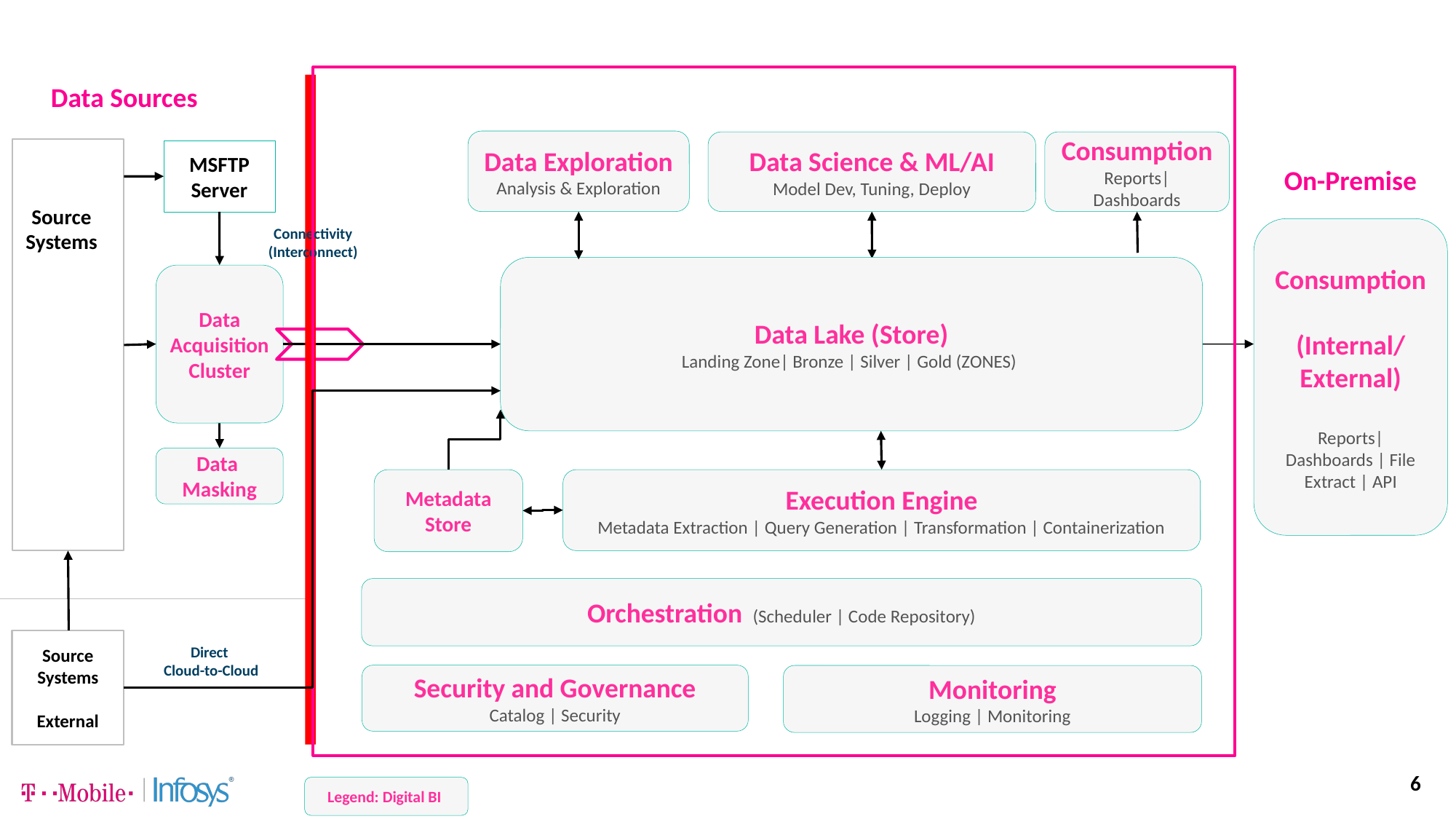

Data Sources

Data Exploration
Analysis & Exploration
Data Science & ML/AI
Model Dev, Tuning, Deploy
Consumption
Reports| Dashboards

MSFTP
Server
On-Premise
Source Systems

Connectivity (Interconnect)
Consumption

(Internal/ External)

Reports| Dashboards | File Extract | API
Data Lake (Store)
Landing Zone| Bronze | Silver | Gold (ZONES)
Data Acquisition Cluster

Data
Masking

Metadata Store
Execution Engine
Metadata Extraction | Query Generation | Transformation | Containerization
Orchestration  (Scheduler | Code Repository)
Source Systems

External
Direct
Cloud-to-Cloud
Security and Governance
Catalog | Security
Monitoring
Logging | Monitoring
6
Legend: Digital BI